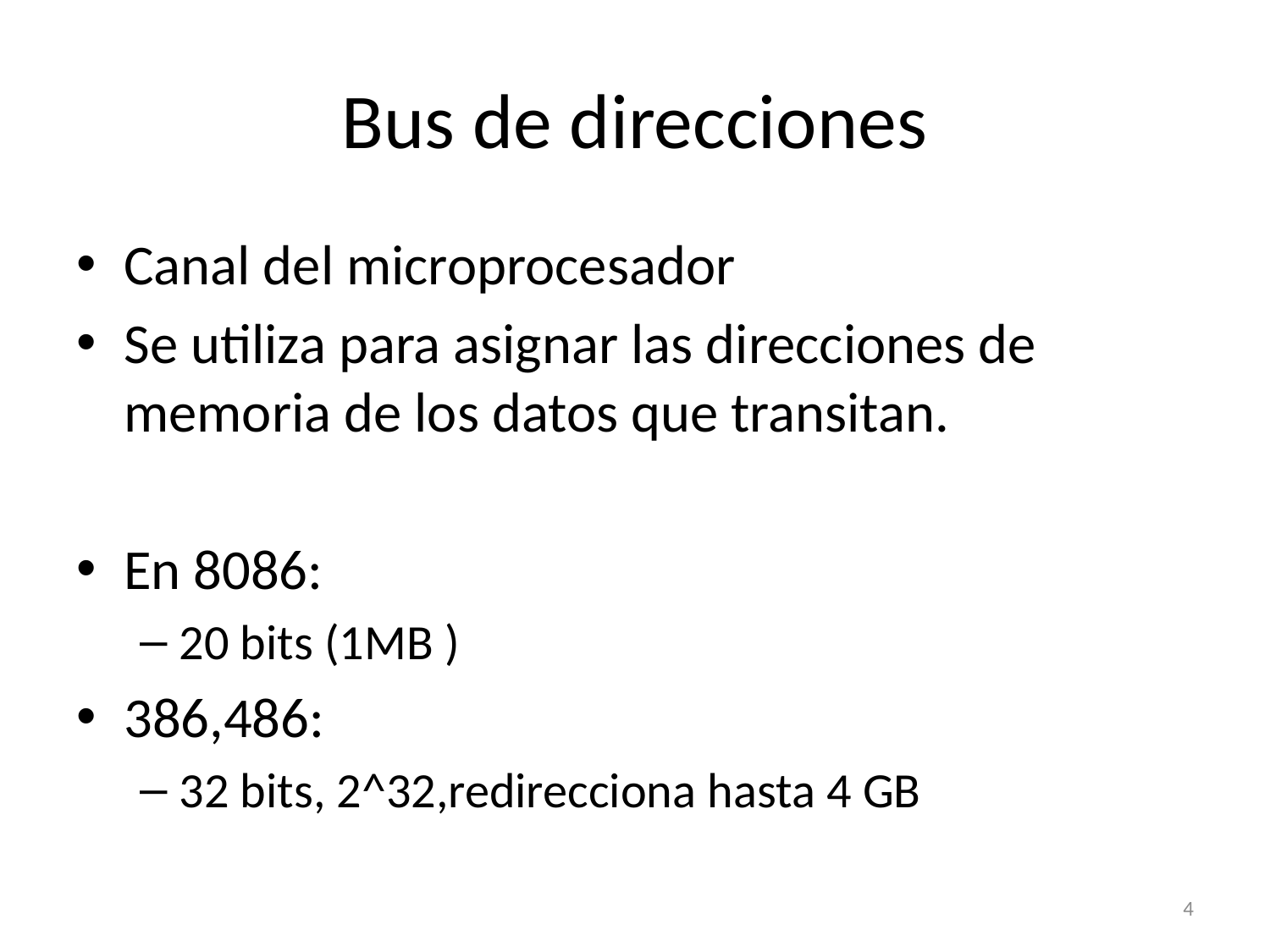

# Bus de direcciones
Canal del microprocesador
Se utiliza para asignar las direcciones de memoria de los datos que transitan.

En 8086:
20 bits (1MB )
386,486:
32 bits, 2^32,redirecciona hasta 4 GB
4